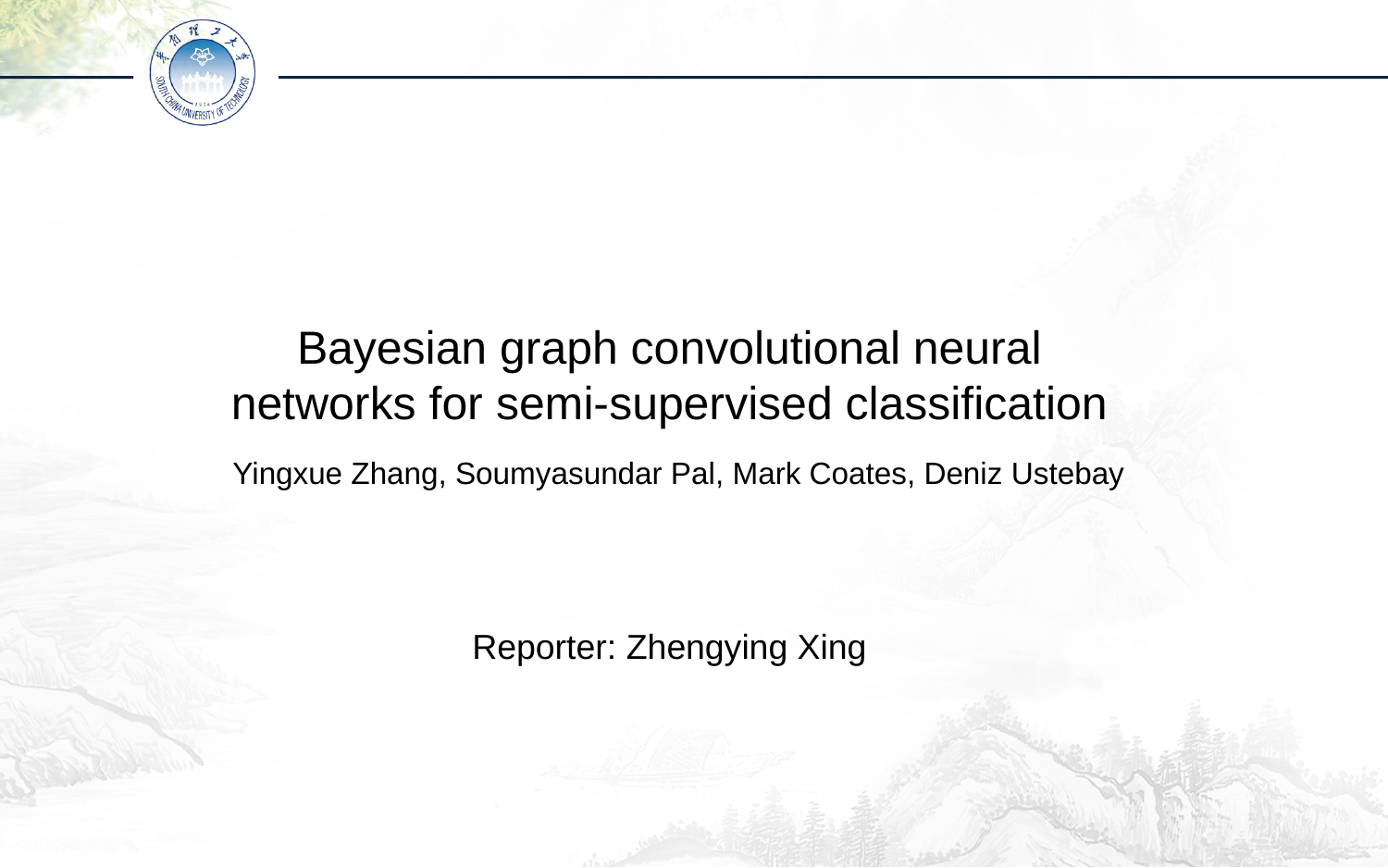

Bayesian graph convolutional neural networks for semi-supervised classification
Yingxue Zhang, Soumyasundar Pal, Mark Coates, Deniz Ustebay
Reporter: Zhengying Xing